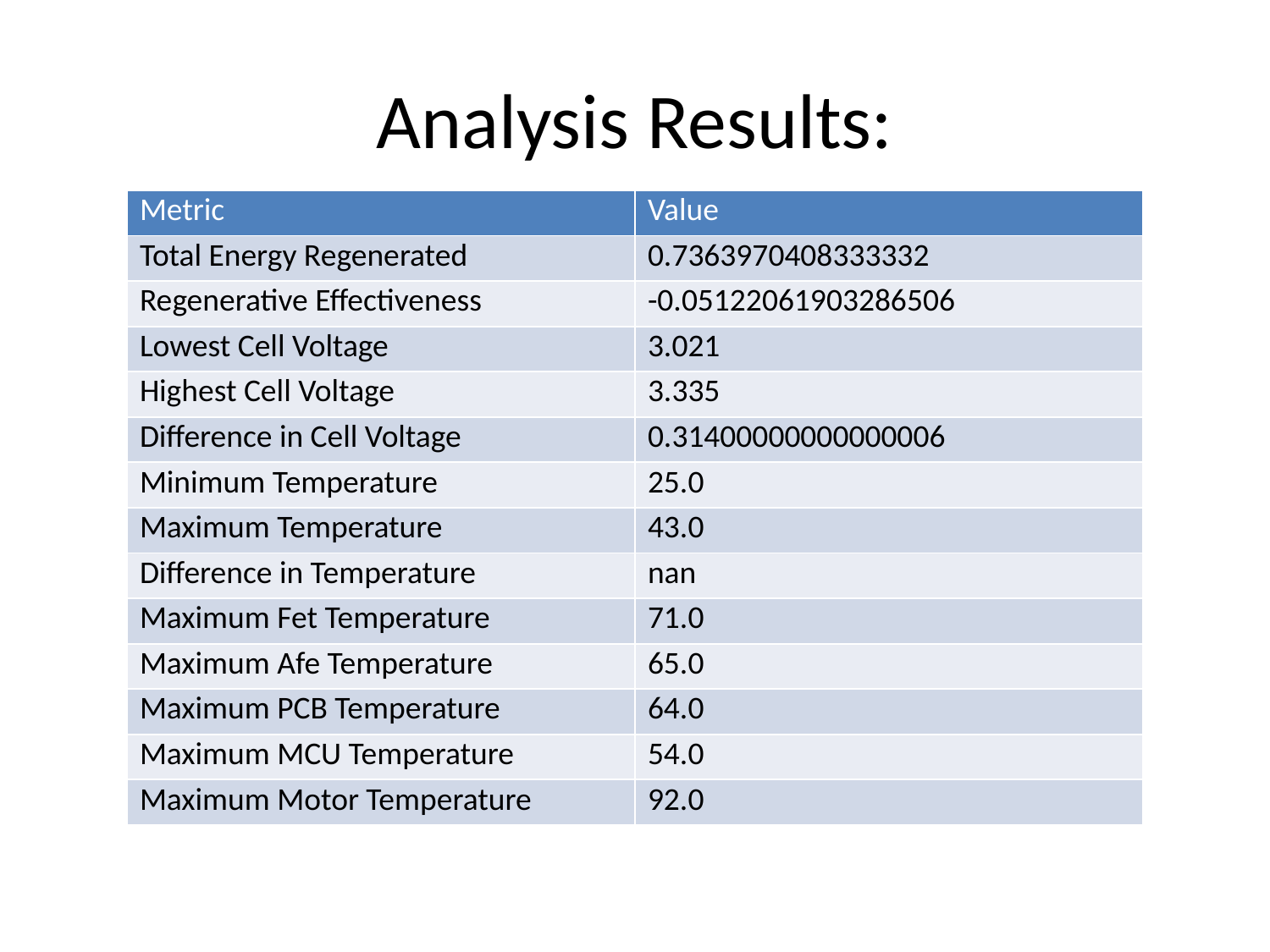

# Analysis Results:
| Metric | Value |
| --- | --- |
| Total Energy Regenerated | 0.7363970408333332 |
| Regenerative Effectiveness | -0.05122061903286506 |
| Lowest Cell Voltage | 3.021 |
| Highest Cell Voltage | 3.335 |
| Difference in Cell Voltage | 0.31400000000000006 |
| Minimum Temperature | 25.0 |
| Maximum Temperature | 43.0 |
| Difference in Temperature | nan |
| Maximum Fet Temperature | 71.0 |
| Maximum Afe Temperature | 65.0 |
| Maximum PCB Temperature | 64.0 |
| Maximum MCU Temperature | 54.0 |
| Maximum Motor Temperature | 92.0 |